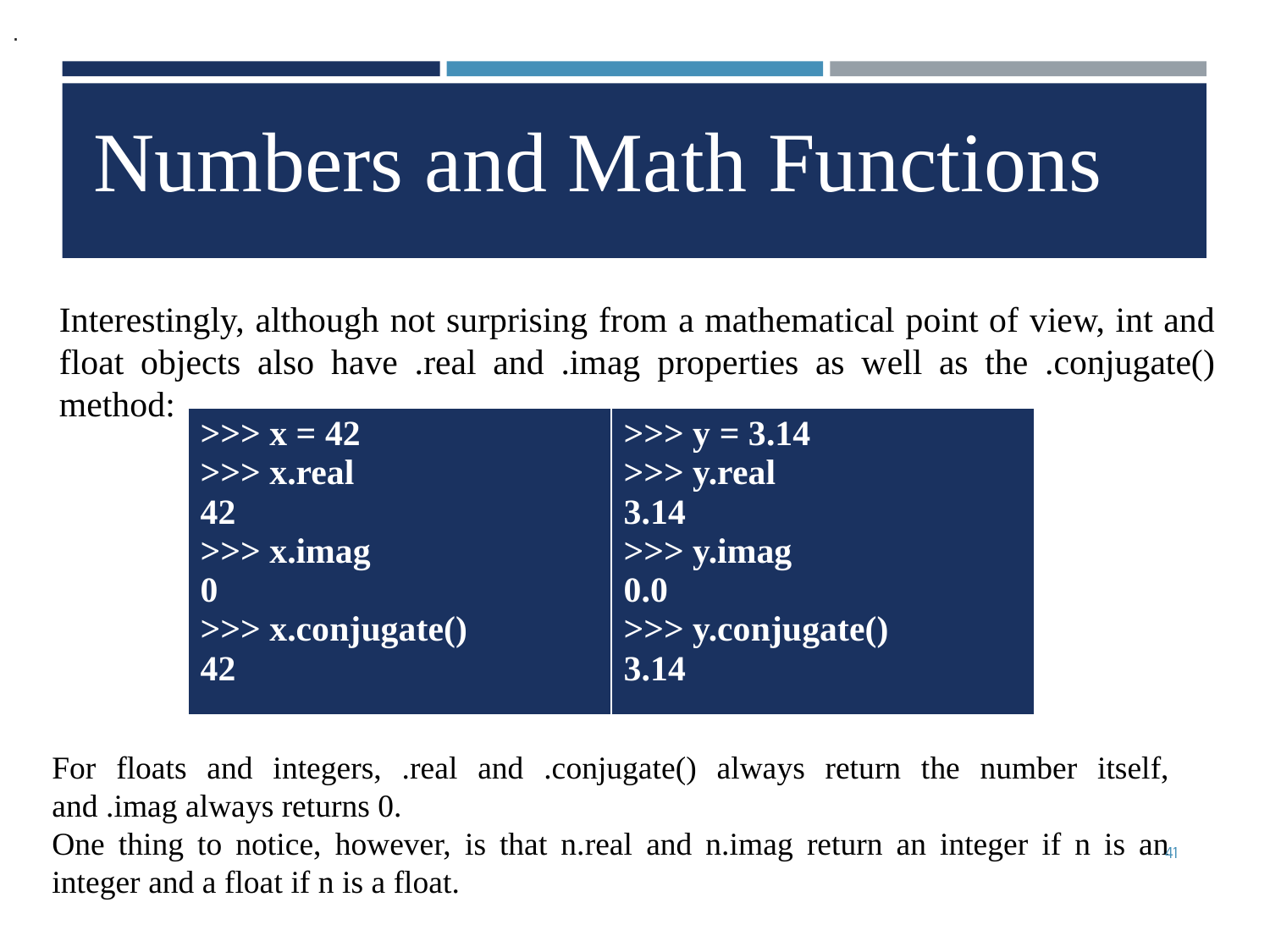

.

Numbers and Math Functions
Interestingly, although not surprising from a mathematical point of view, int and float objects also have .real and .imag properties as well as the .conjugate() method:

| >>> x = 42 >>> x.real 42 >>> x.imag 0 >>> x.conjugate() 42 | >>> y = 3.14 >>> y.real 3.14 >>> y.imag 0.0 >>> y.conjugate() 3.14 |
| --- | --- |
For floats and integers, .real and .conjugate() always return the number itself, and .imag always returns 0.
One thing to notice, however, is that n.real and n.imag return an integer if n is an integer and a float if n is a float.
41